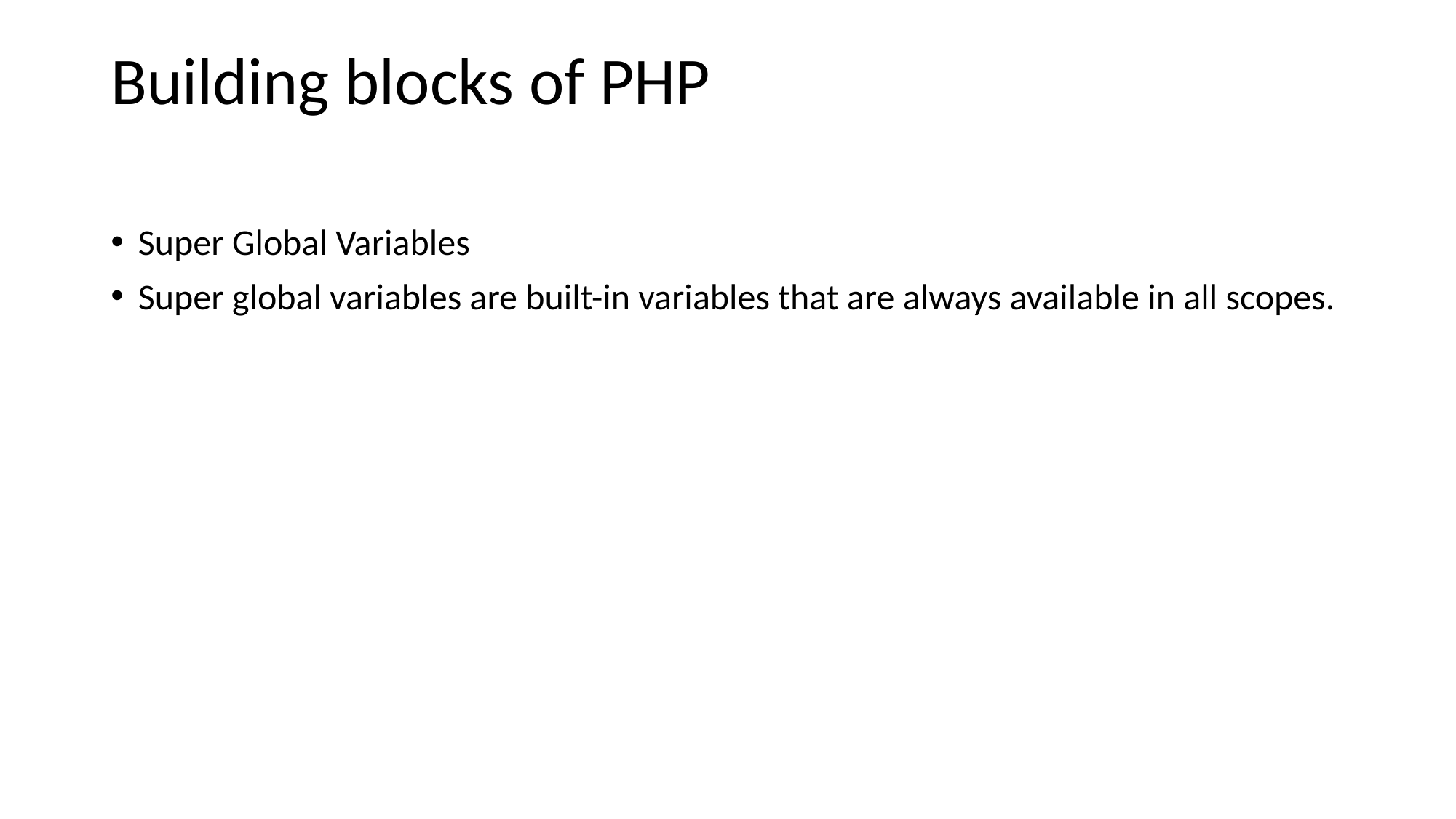

# Building blocks of PHP
Super Global Variables
Super global variables are built-in variables that are always available in all scopes.